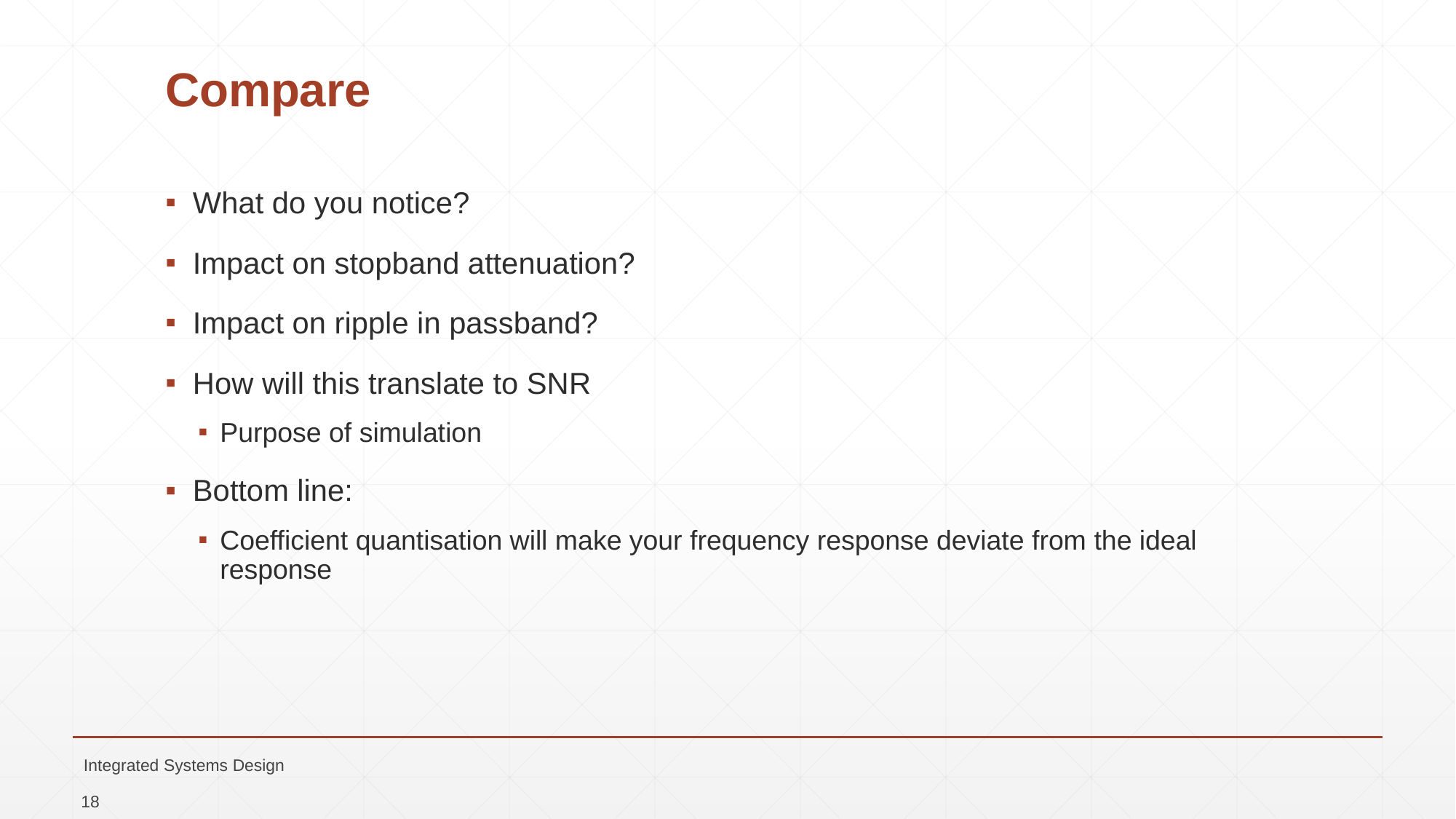

# Compare
What do you notice?
Impact on stopband attenuation?
Impact on ripple in passband?
How will this translate to SNR
Purpose of simulation
Bottom line:
Coefficient quantisation will make your frequency response deviate from the ideal response

Integrated Systems Design
18